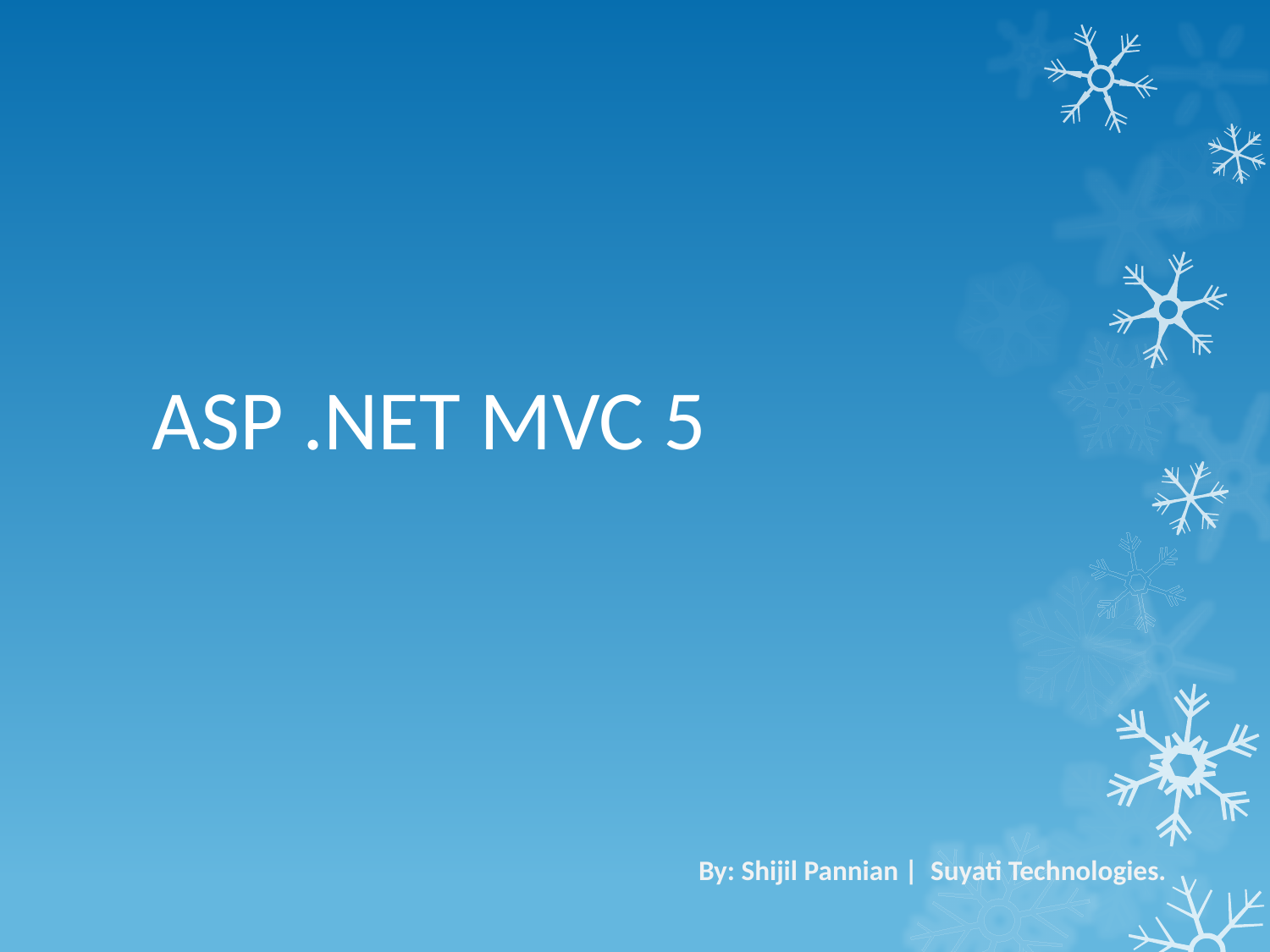

# ASP .NET MVC 5
By: Shijil Pannian |  Suyati Technologies.